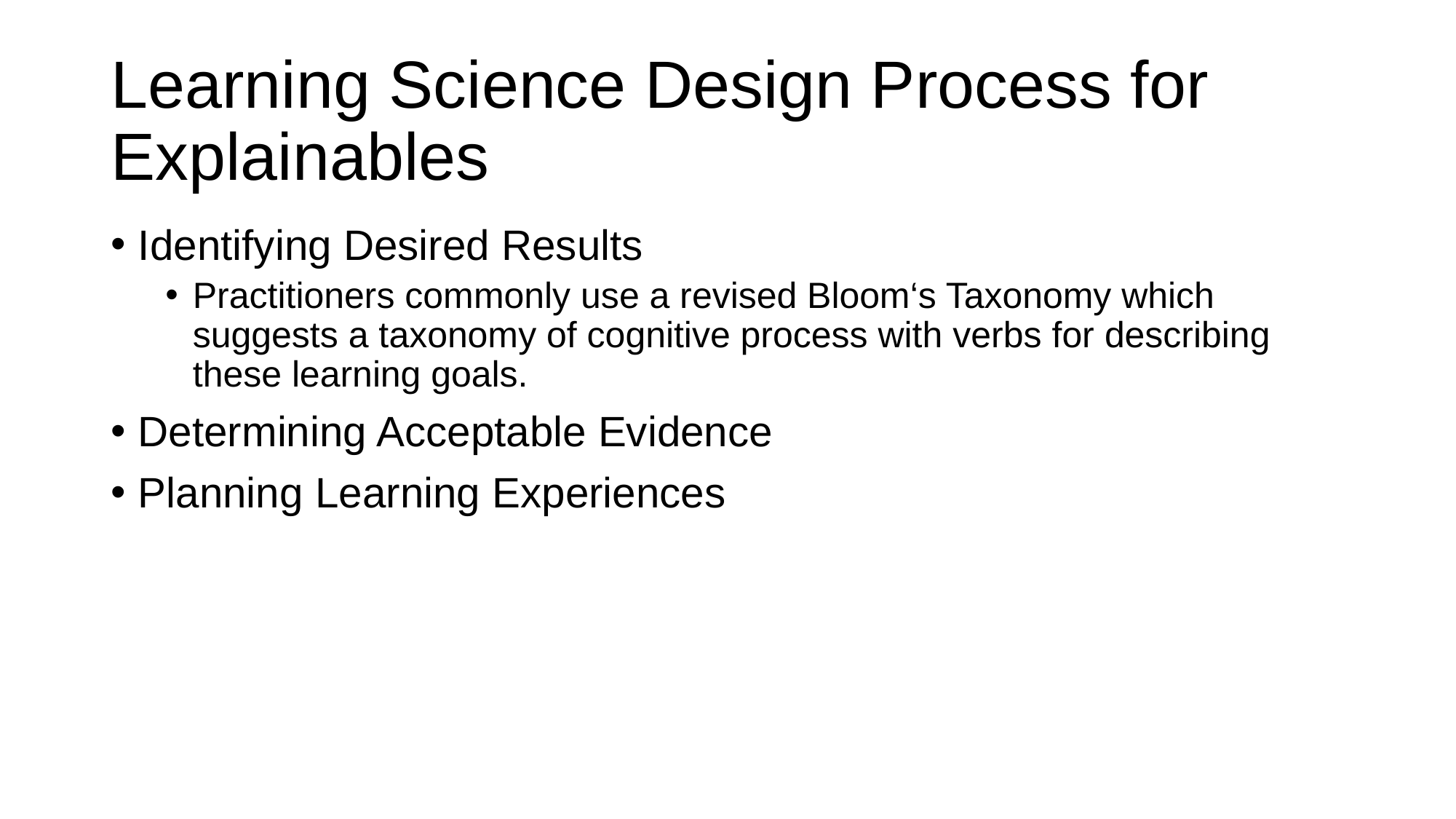

# Learning Science Design Process for Explainables
Identifying Desired Results
Practitioners commonly use a revised Bloom‘s Taxonomy which suggests a taxonomy of cognitive process with verbs for describing these learning goals.
Determining Acceptable Evidence
Planning Learning Experiences